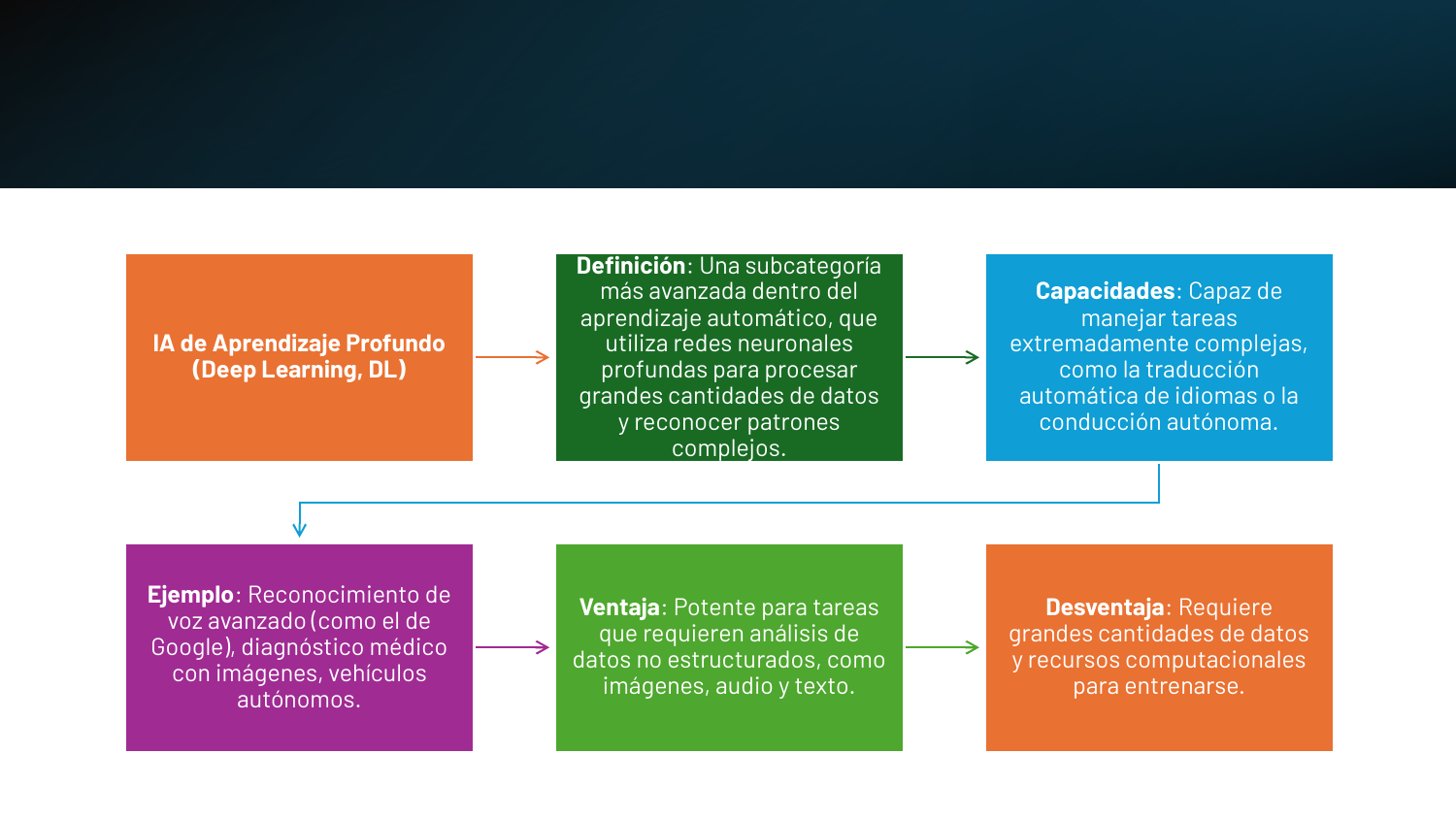

IA de Aprendizaje Profundo (Deep Learning, DL)

Definición: Una subcategoría más avanzada dentro del aprendizaje automático, que utiliza redes neuronales profundas para procesar grandes cantidades de datos y reconocer patrones complejos.

Capacidades: Capaz de manejar tareas extremadamente complejas, como la traducción automática de idiomas o la conducción autónoma.

Ejemplo: Reconocimiento de voz avanzado (como el de Google), diagnóstico médico con imágenes, vehículos autónomos.

Ventaja: Potente para tareas que requieren análisis de datos no estructurados, como imágenes, audio y texto.
Desventaja: Requiere grandes cantidades de datos y recursos computacionales para entrenarse.